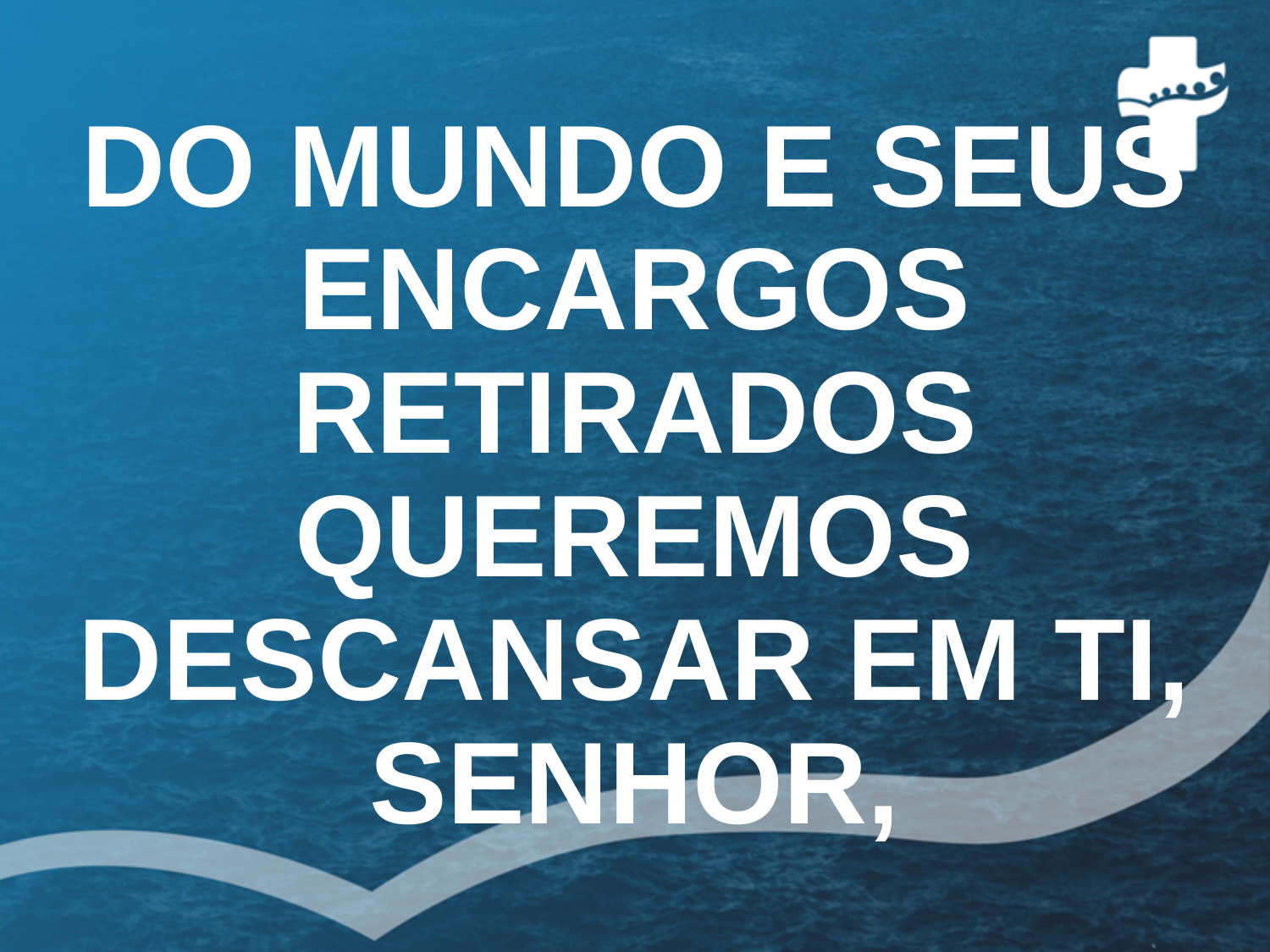

# DO MUNDO E SEUS ENCARGOS RETIRADOS QUEREMOS DESCANSAR EM TI, SENHOR,